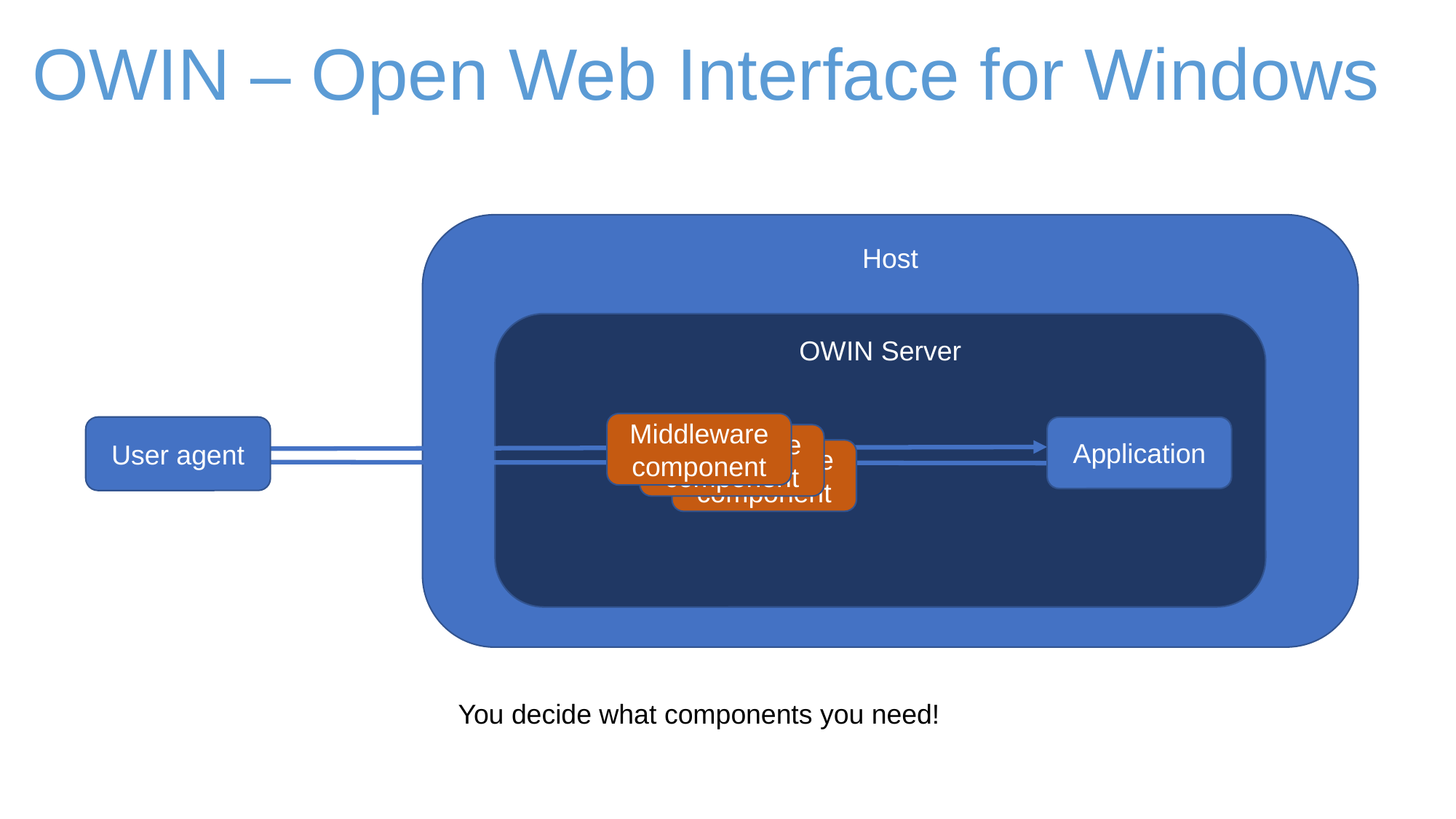

# OWIN – Open Web Interface for Windows
Host
OWIN Server
Middleware
component
User agent
Application
Middleware
component
Middleware
component
You decide what components you need!